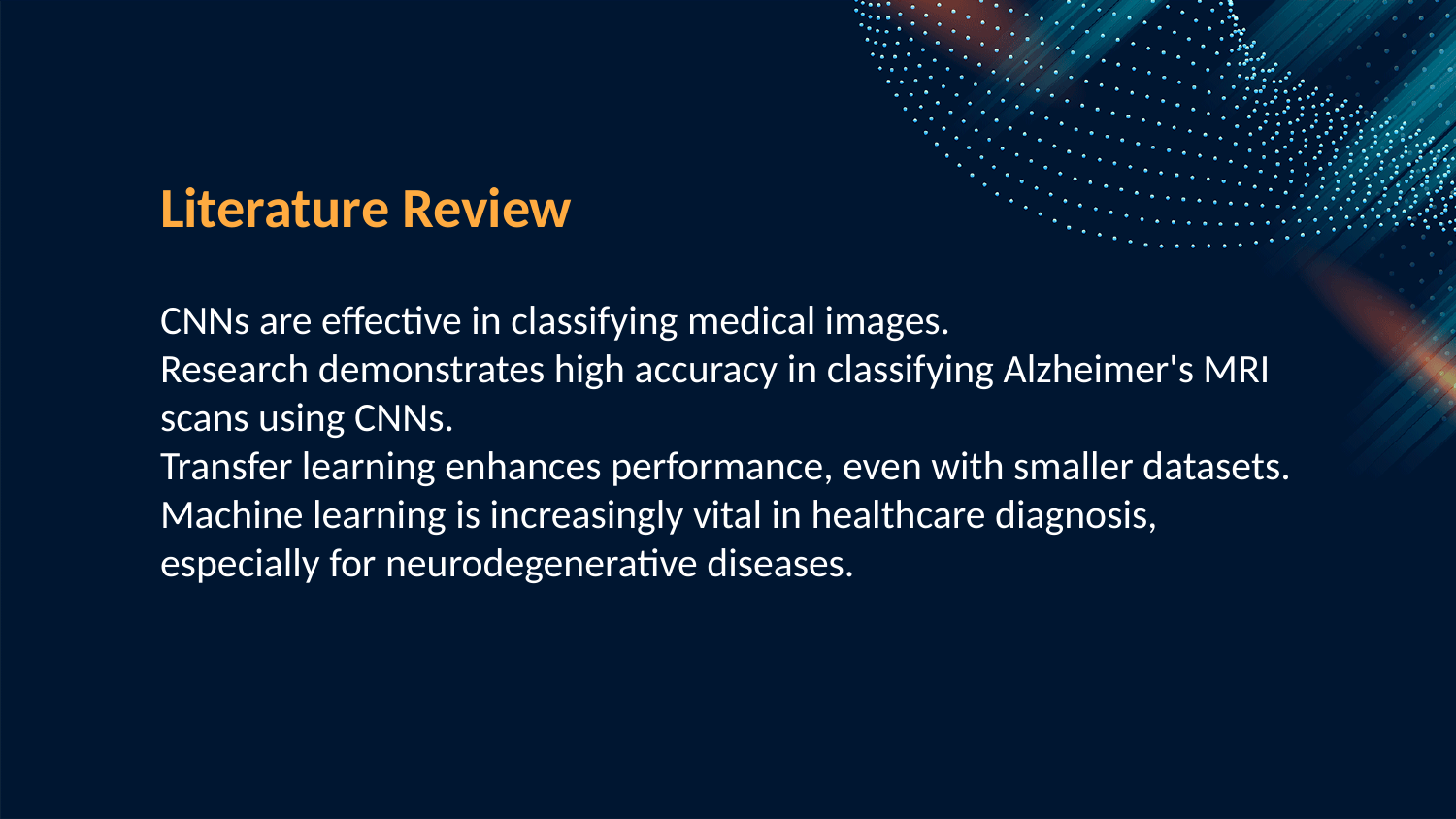

Literature Review
CNNs are effective in classifying medical images.
Research demonstrates high accuracy in classifying Alzheimer's MRI scans using CNNs.
Transfer learning enhances performance, even with smaller datasets.
Machine learning is increasingly vital in healthcare diagnosis, especially for neurodegenerative diseases.